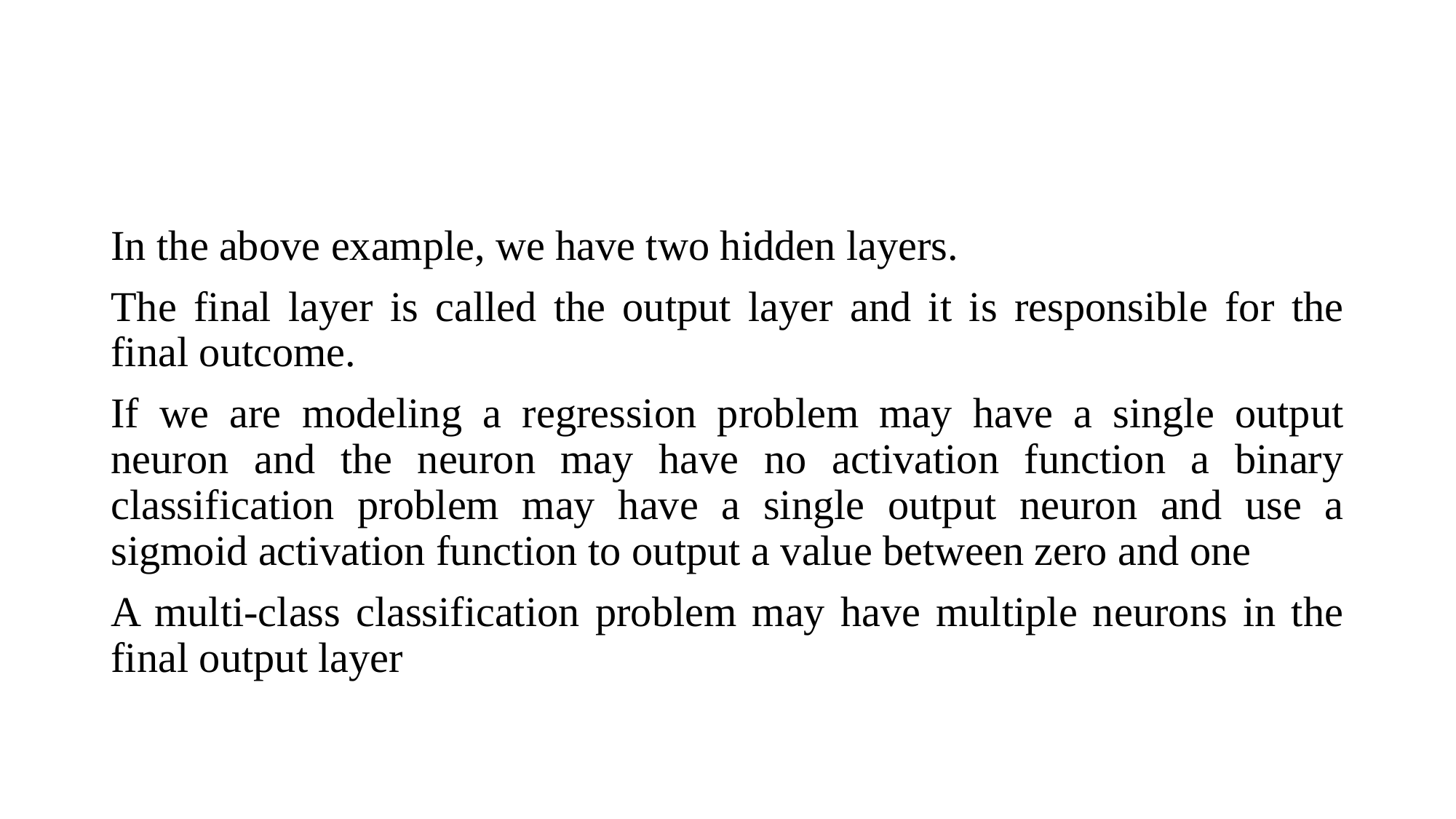

In the above example, we have two hidden layers.
The final layer is called the output layer and it is responsible for the final outcome.
If we are modeling a regression problem may have a single output neuron and the neuron may have no activation function a binary classification problem may have a single output neuron and use a sigmoid activation function to output a value between zero and one
A multi-class classification problem may have multiple neurons in the final output layer